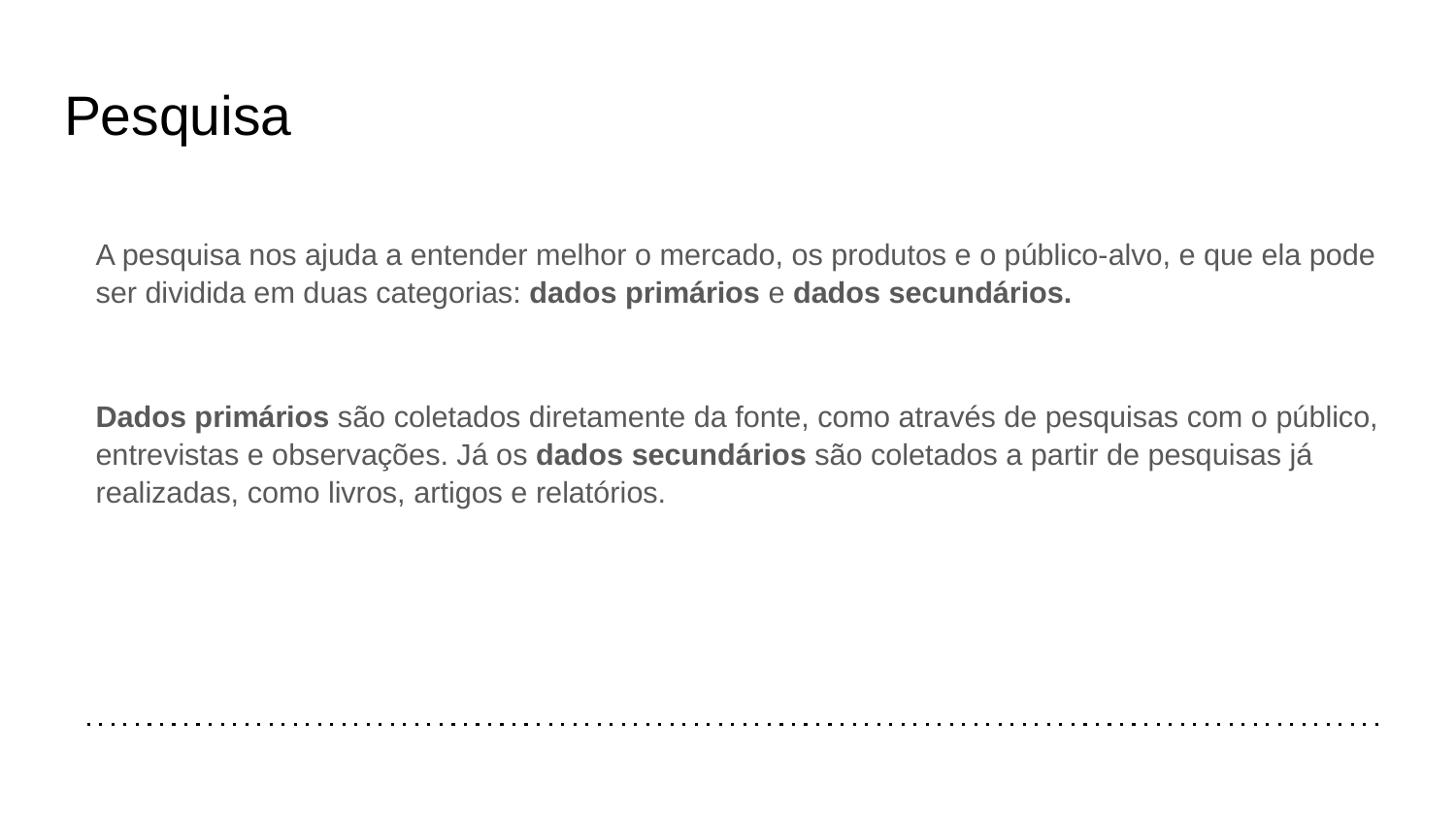

# Pesquisa

A pesquisa nos ajuda a entender melhor o mercado, os produtos e o público-alvo, e que ela pode ser dividida em duas categorias: dados primários e dados secundários.

Dados primários são coletados diretamente da fonte, como através de pesquisas com o público, entrevistas e observações. Já os dados secundários são coletados a partir de pesquisas já realizadas, como livros, artigos e relatórios.